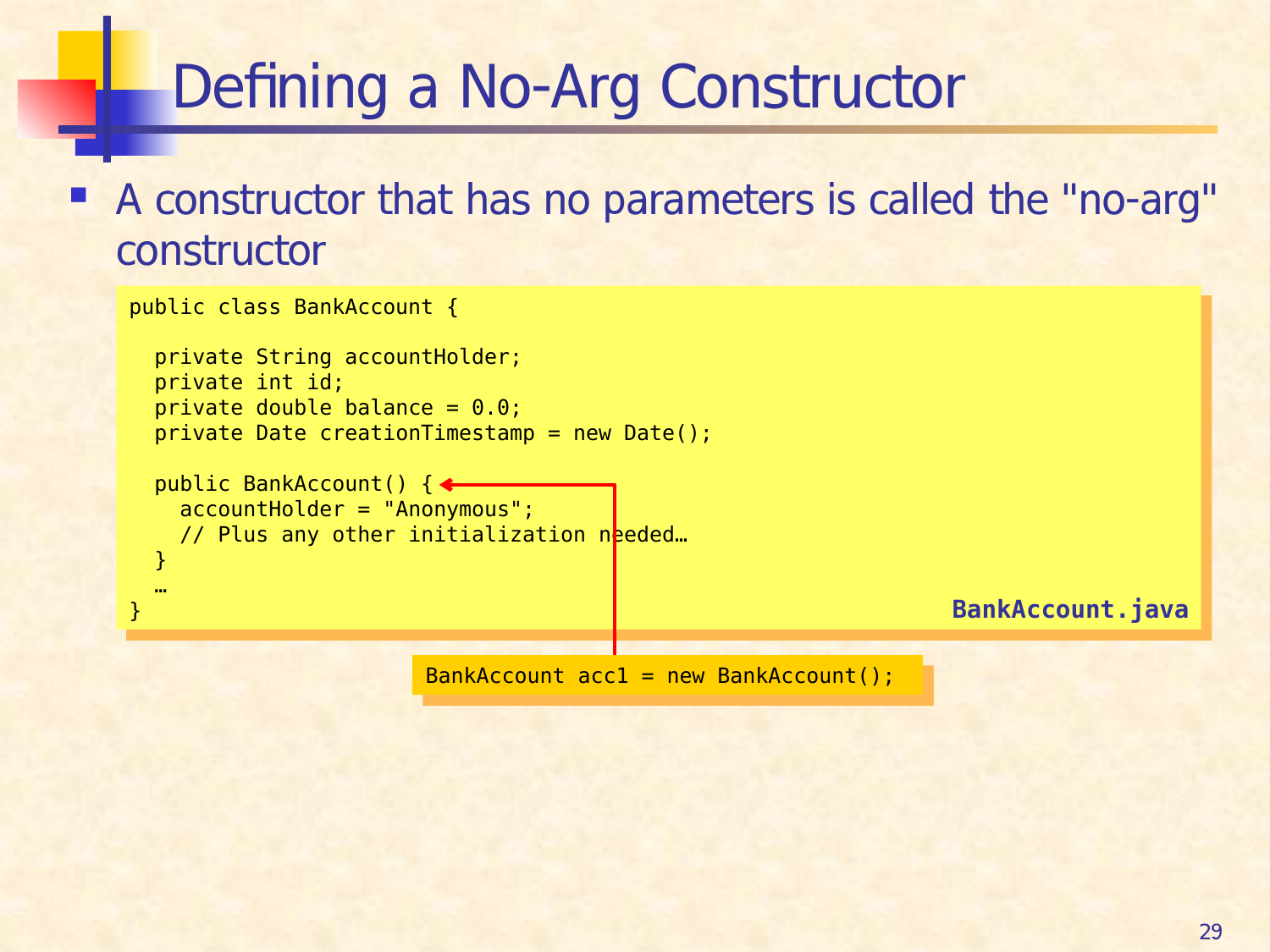

# Defining a No-Arg Constructor
A constructor that has no parameters is called the "no-arg" constructor

public class BankAccount {

  private String accountHolder;
  private int id;
  private double balance = 0.0;
  private Date creationTimestamp = new Date();

  public BankAccount() {
    accountHolder = "Anonymous";
    // Plus any other initialization needed…
  }
  …
}
BankAccount.java
BankAccount acc1 = new BankAccount();
29